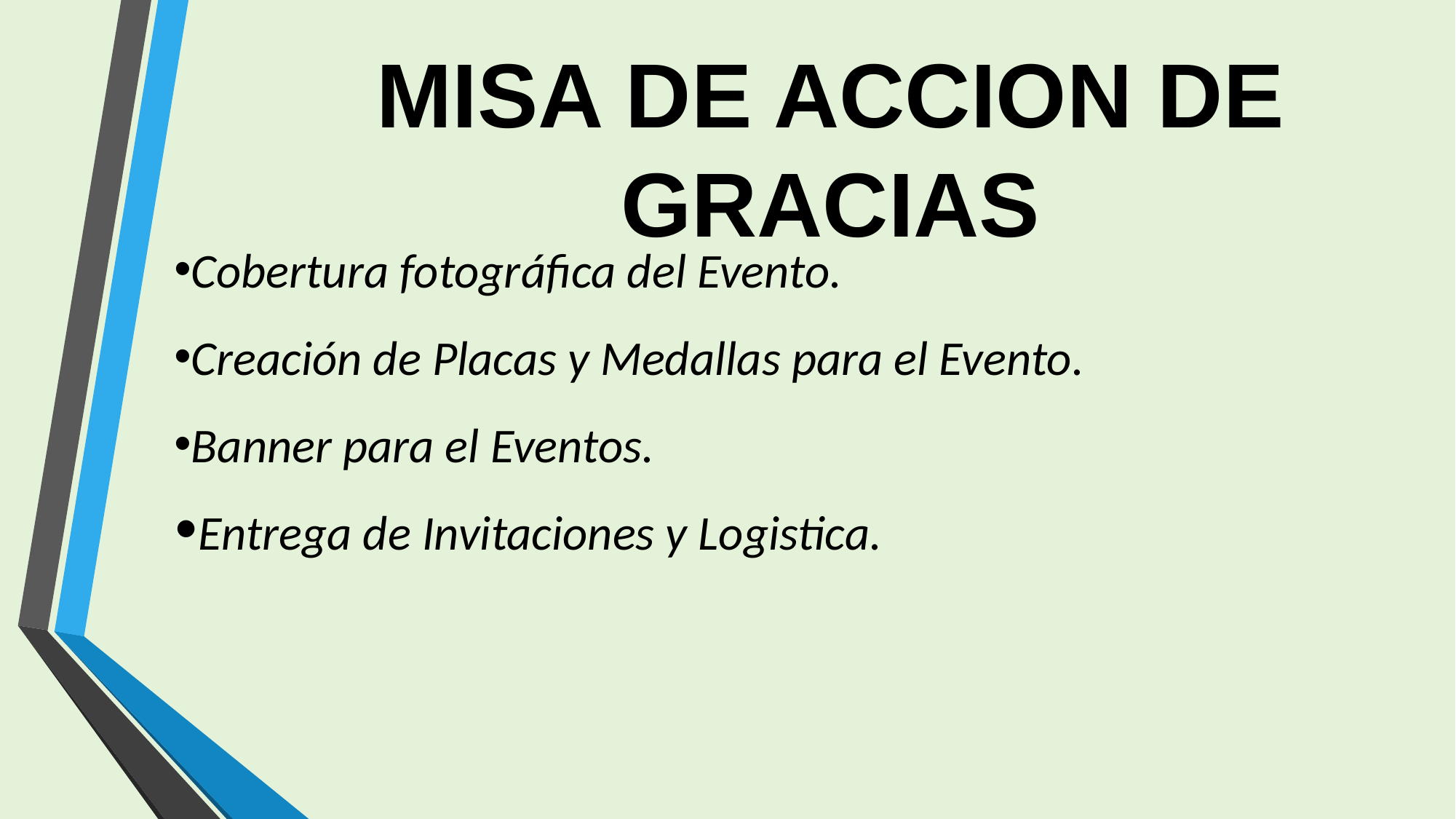

MISA DE ACCION DE GRACIAS
Cobertura fotográfica del Evento.
Creación de Placas y Medallas para el Evento.
Banner para el Eventos.
Entrega de Invitaciones y Logistica.